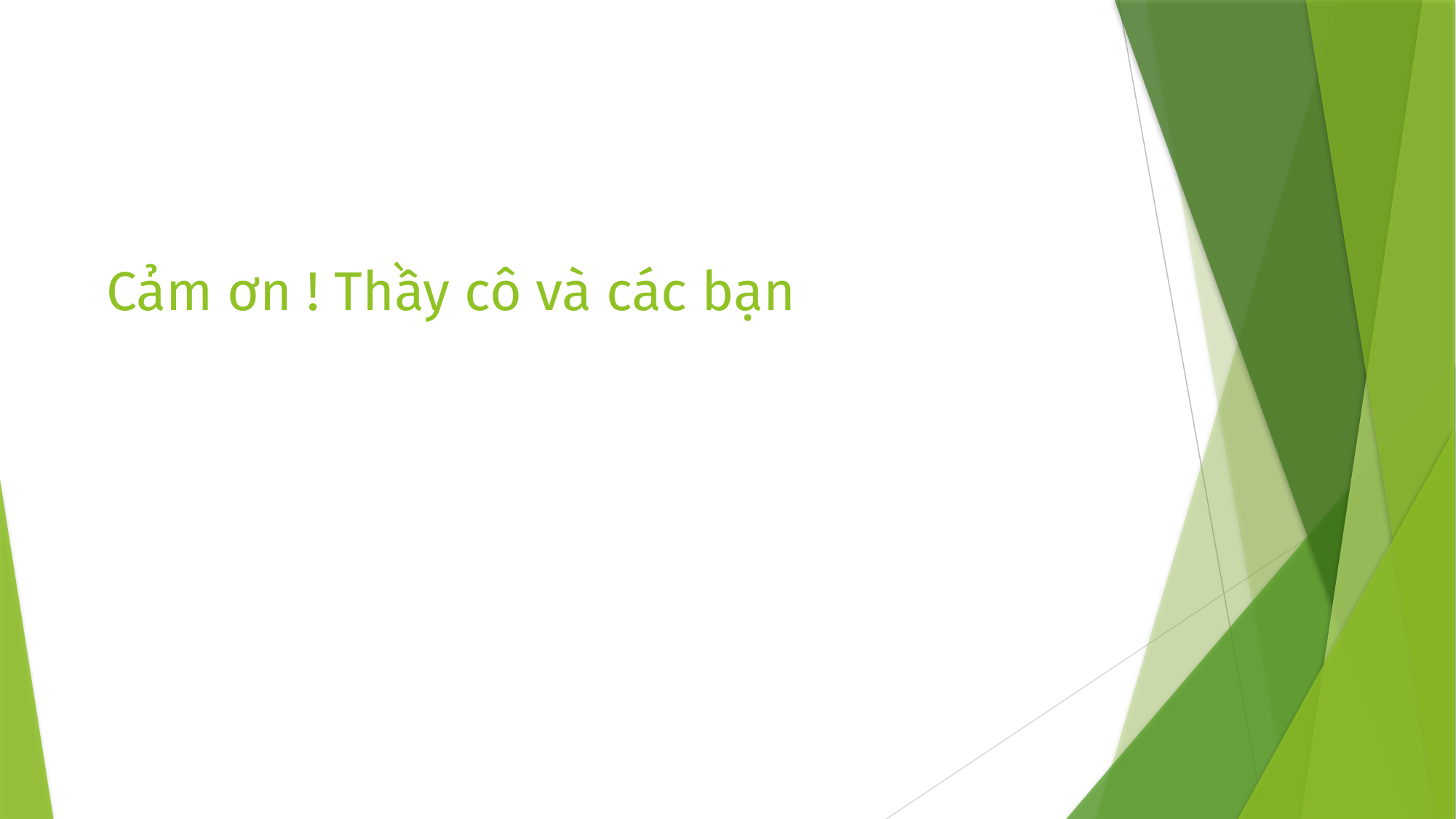

# Cảm ơn ! Thầy cô và các bạn